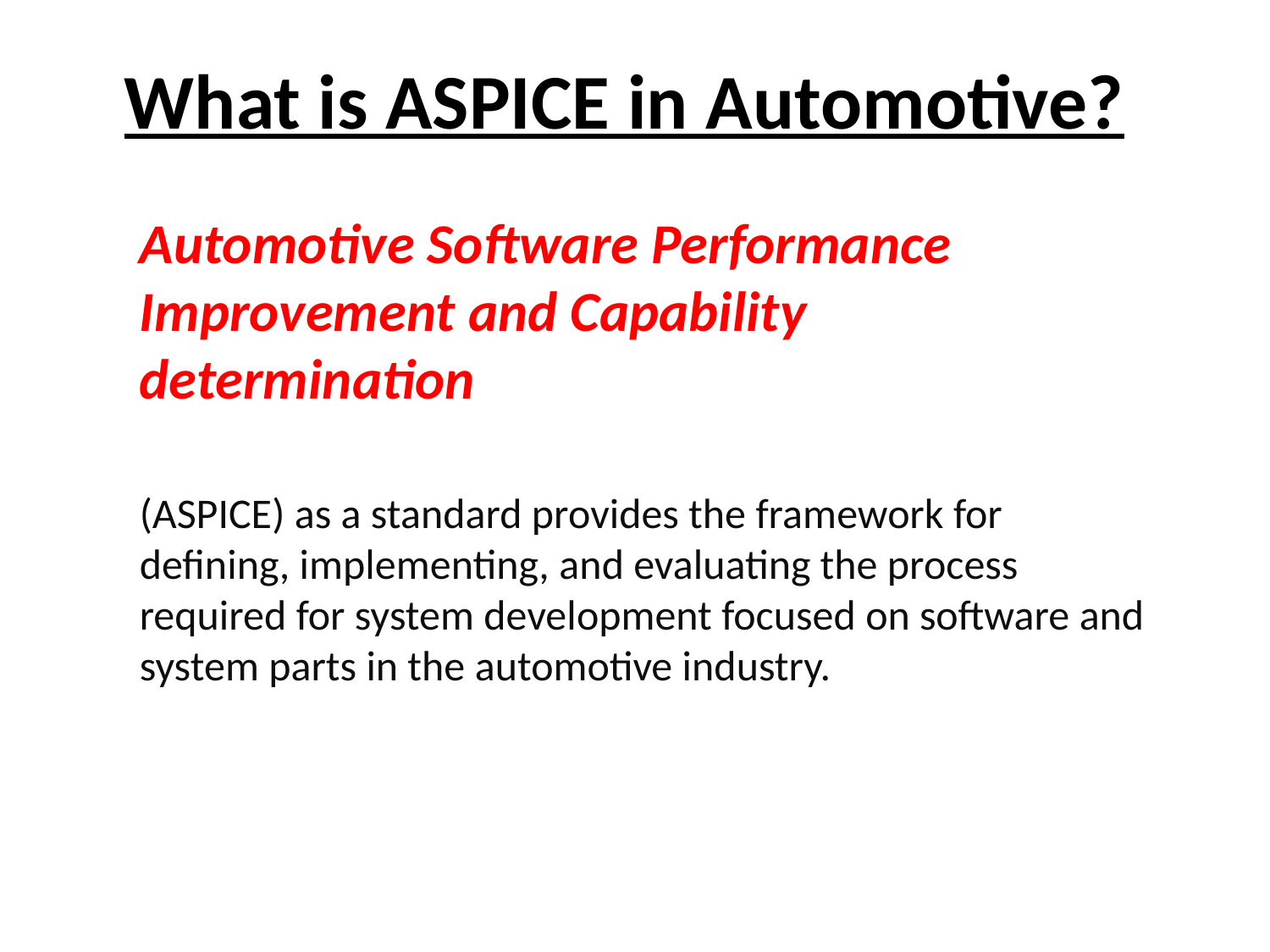

# What is ASPICE in Automotive?
Automotive Software Performance Improvement and Capability determination

(ASPICE) as a standard provides the framework for defining, implementing, and evaluating the process required for system development focused on software and system parts in the automotive industry.